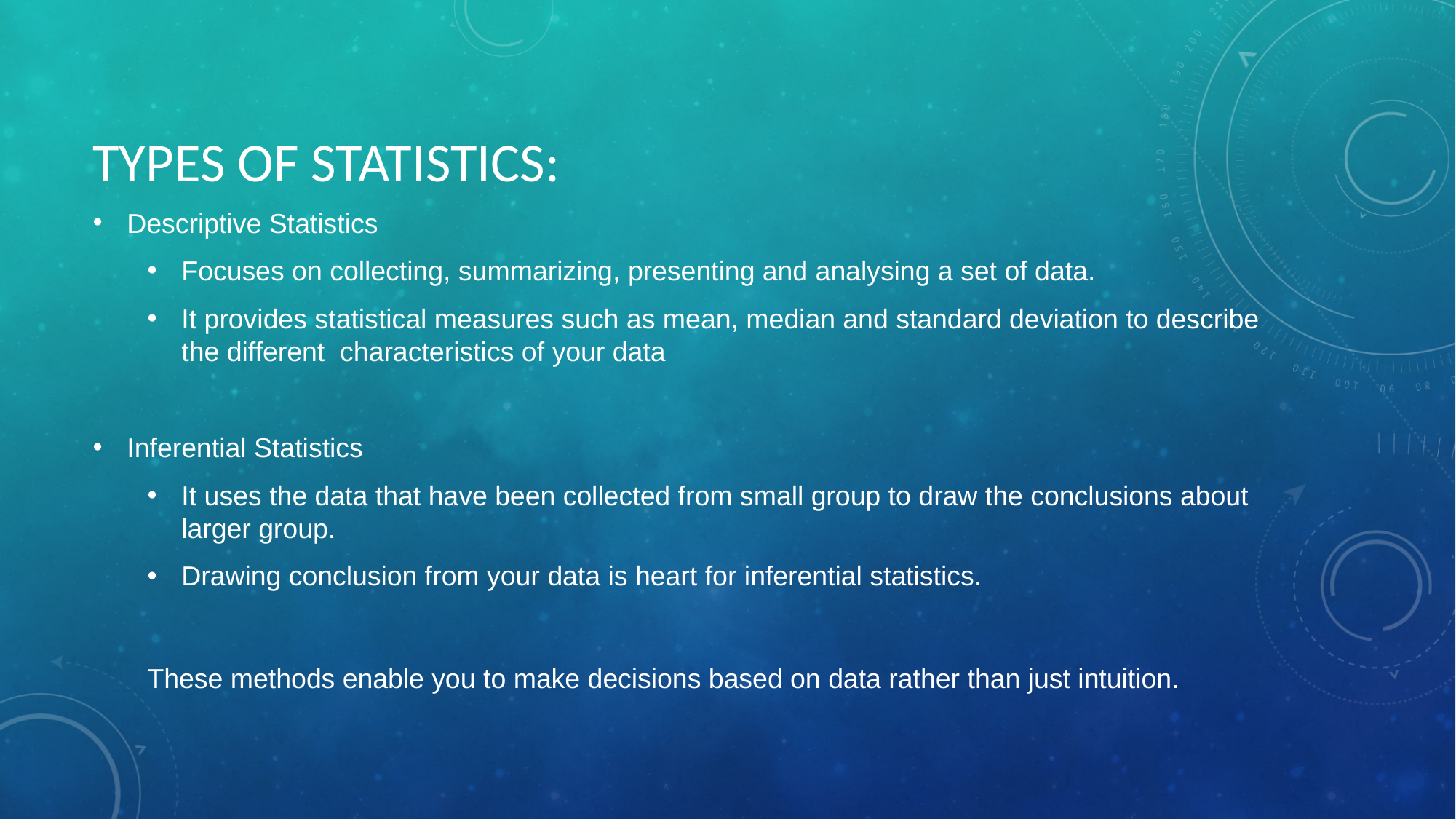

# Types of statistics:
Descriptive Statistics
Focuses on collecting, summarizing, presenting and analysing a set of data.
It provides statistical measures such as mean, median and standard deviation to describe the different  characteristics of your data

Inferential Statistics
It uses the data that have been collected from small group to draw the conclusions about larger group.
Drawing conclusion from your data is heart for inferential statistics.

These methods enable you to make decisions based on data rather than just intuition.